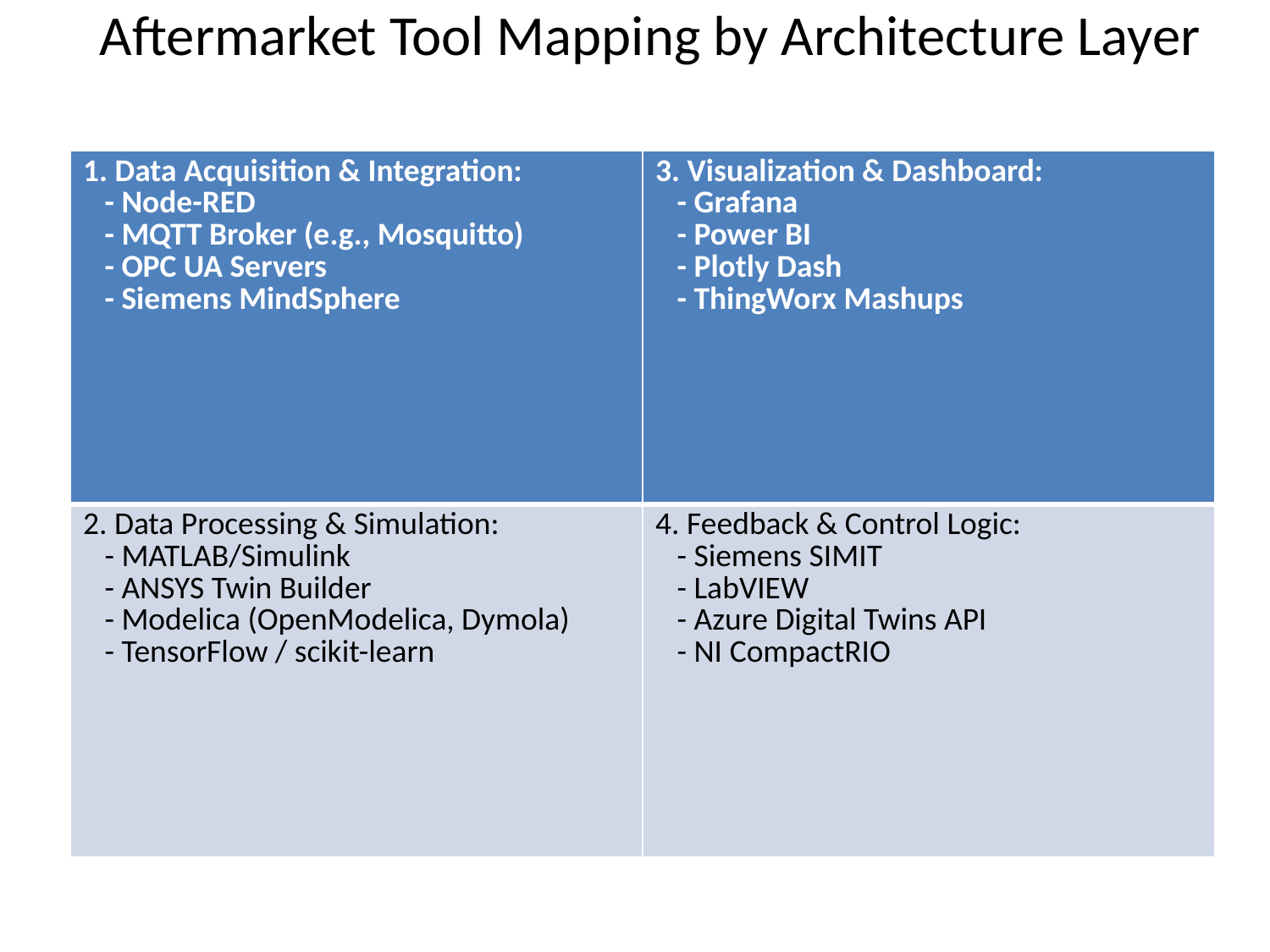

Aftermarket Tool Mapping by Architecture Layer
| 1. Data Acquisition & Integration: - Node-RED - MQTT Broker (e.g., Mosquitto) - OPC UA Servers - Siemens MindSphere | 3. Visualization & Dashboard: - Grafana - Power BI - Plotly Dash - ThingWorx Mashups |
| --- | --- |
| 2. Data Processing & Simulation: - MATLAB/Simulink - ANSYS Twin Builder - Modelica (OpenModelica, Dymola) - TensorFlow / scikit-learn | 4. Feedback & Control Logic: - Siemens SIMIT - LabVIEW - Azure Digital Twins API - NI CompactRIO |